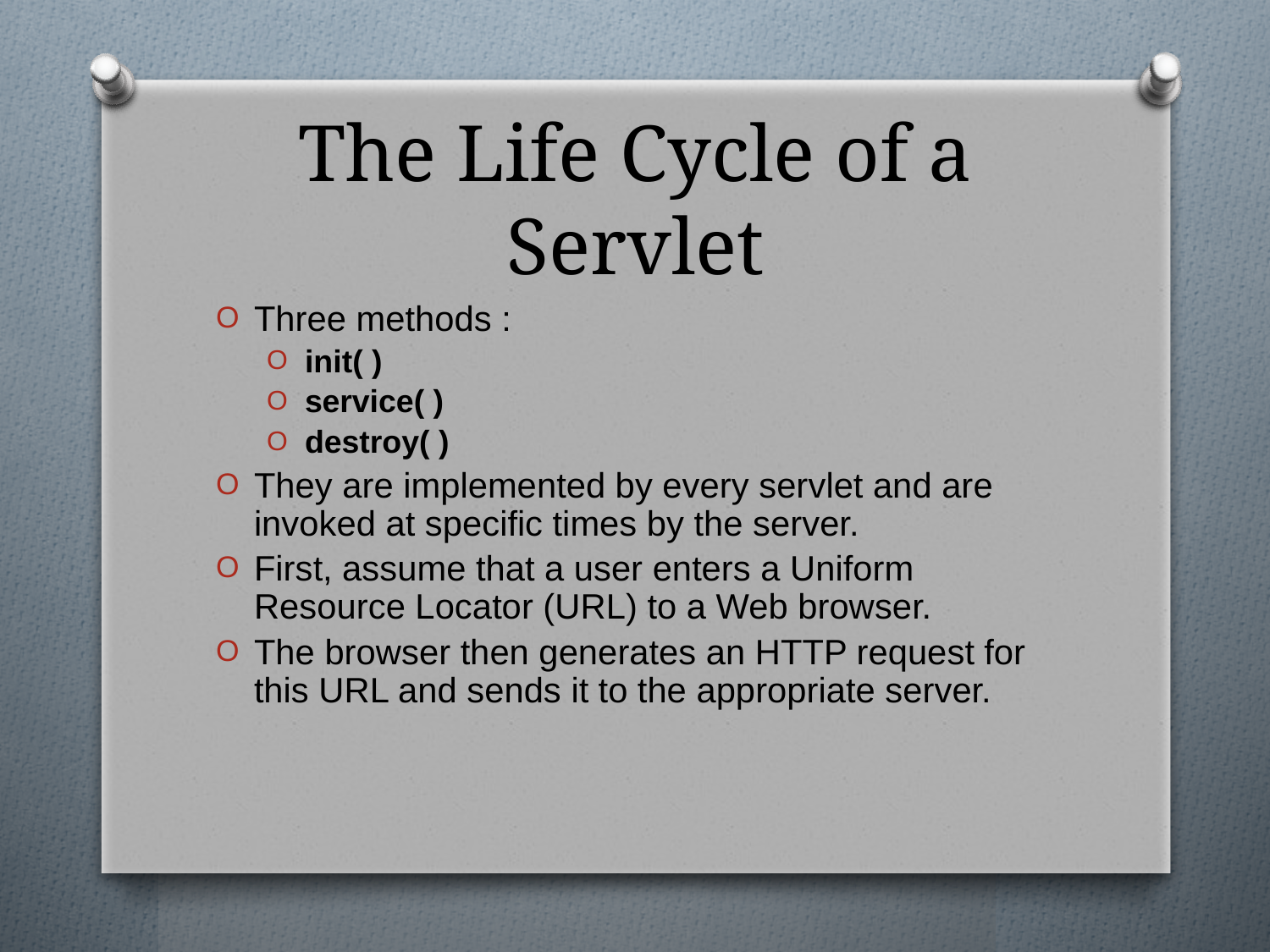

# The Life Cycle of a Servlet
Three methods :
init( )
service( )
destroy( )
They are implemented by every servlet and are invoked at specific times by the server.
First, assume that a user enters a Uniform Resource Locator (URL) to a Web browser.
The browser then generates an HTTP request for this URL and sends it to the appropriate server.